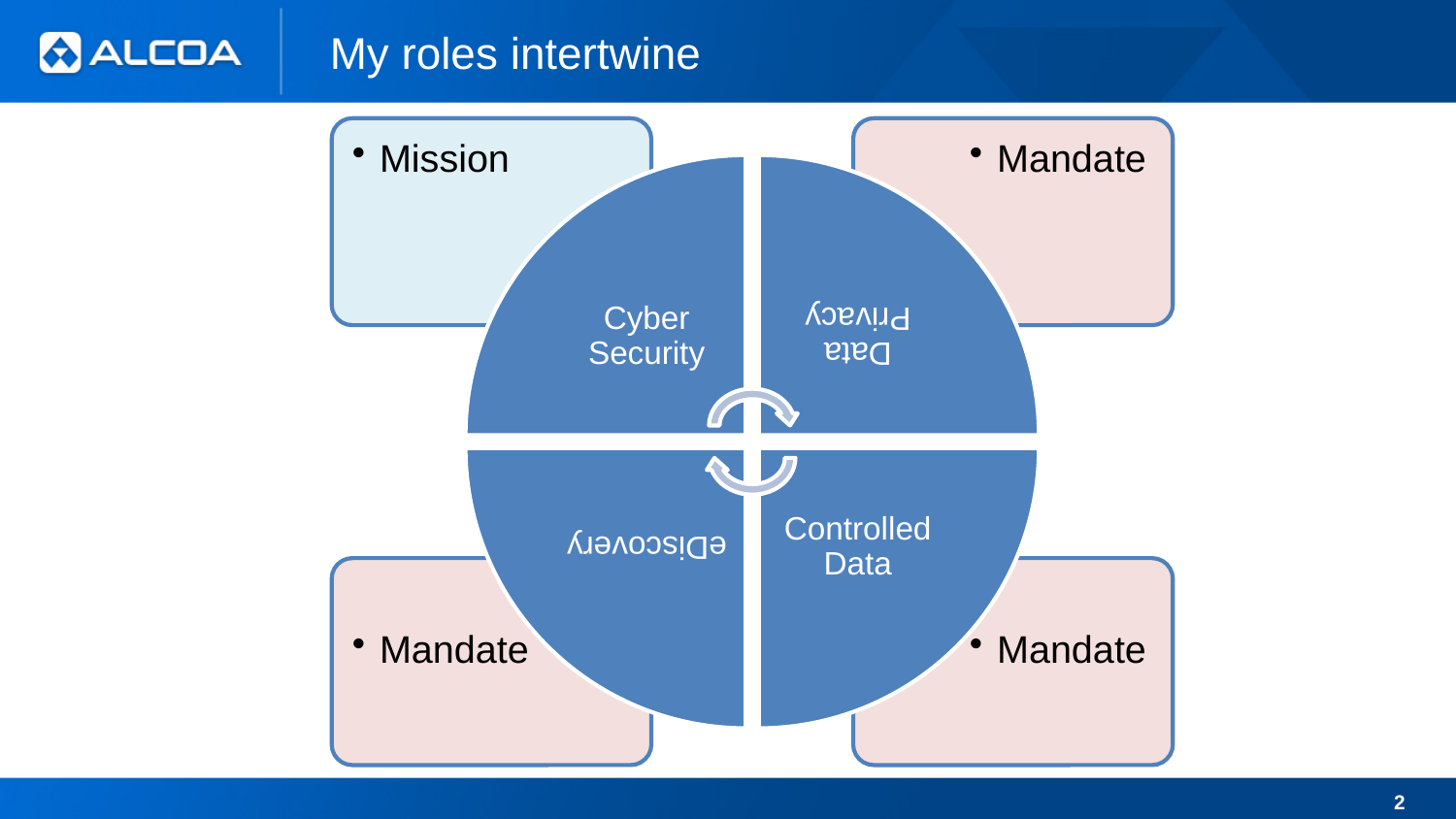

# My roles intertwine
Mandate
Mandate
Mandate
Mission
Cyber Security
Data Privacy
Controlled Data
eDiscovery
2